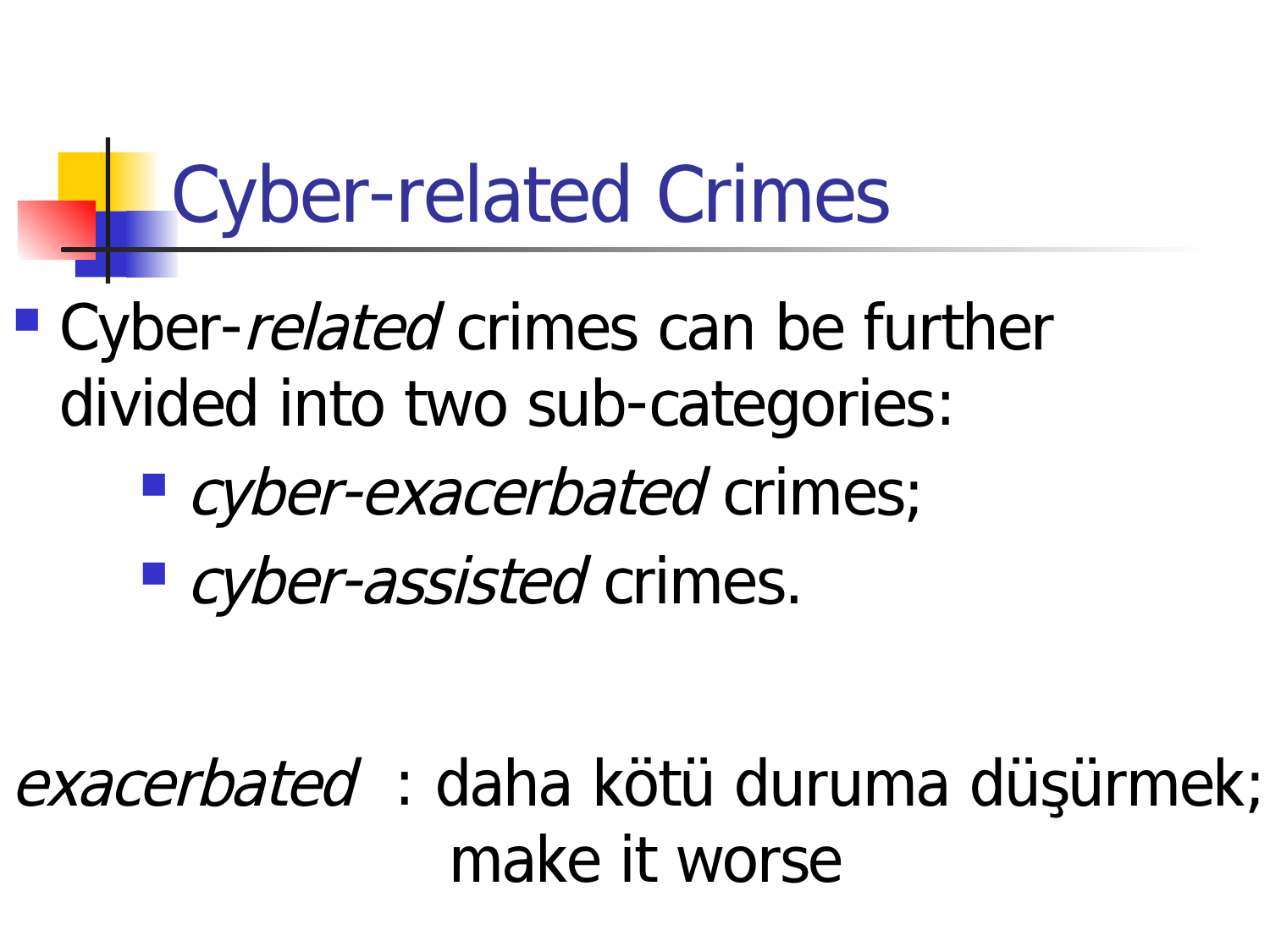

# Cyber-related Crimes
Cyber-related crimes can be further divided into two sub-categories:
cyber-exacerbated crimes;
cyber-assisted crimes.
exacerbated  : daha kötü duruma düşürmek;
                      make it worse